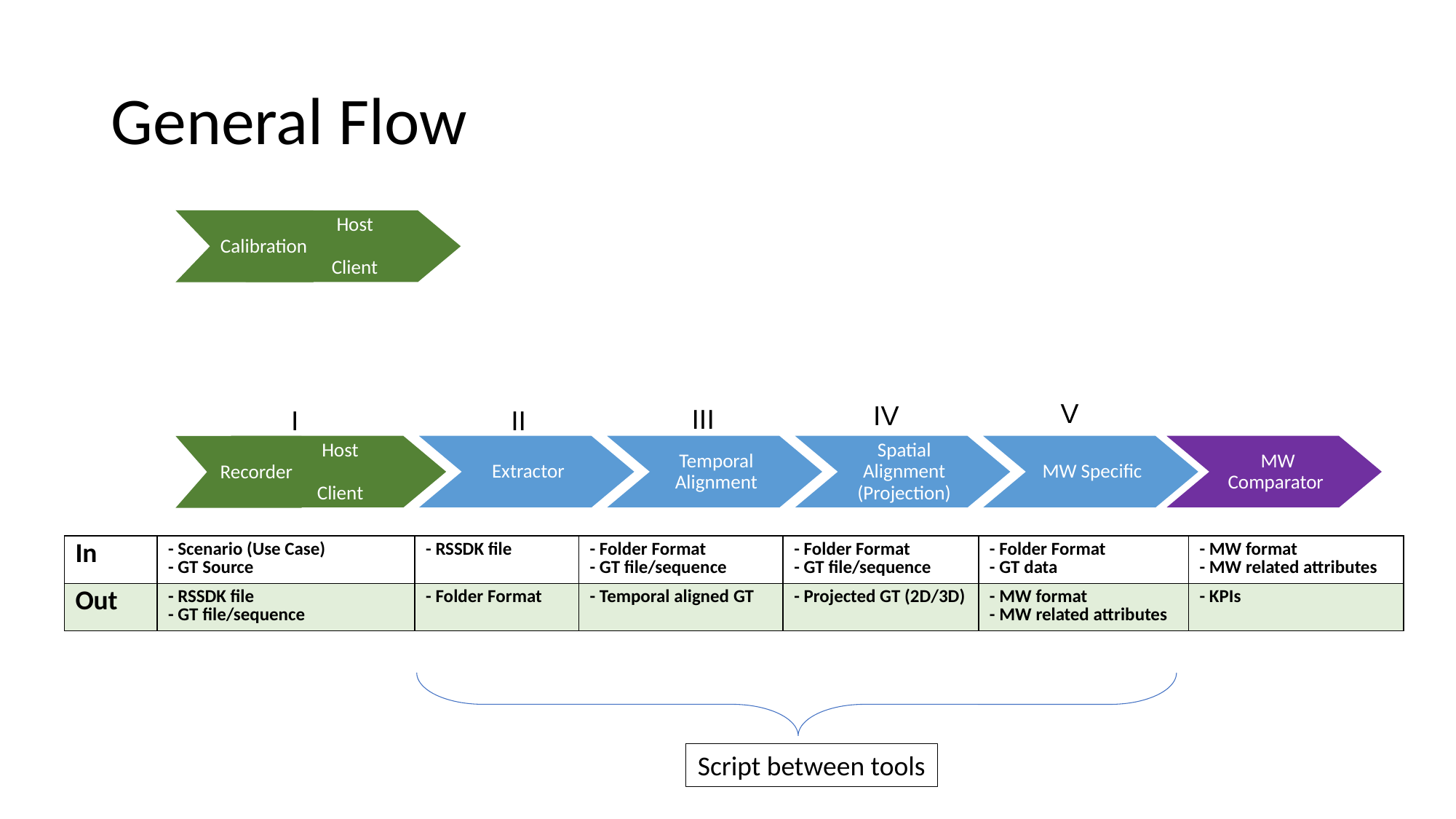

# General Flow
Host
Client
Calibration

V
IV
III
I
II
Host
Client
Extractor
Temporal Alignment
Spatial Alignment (Projection)
MW Specific
 MW Comparator
Recorder
| In | - Scenario (Use Case) - GT Source | - RSSDK file | - Folder Format - GT file/sequence | - Folder Format - GT file/sequence | - Folder Format - GT data | - MW format - MW related attributes |
| --- | --- | --- | --- | --- | --- | --- |
| Out | - RSSDK file - GT file/sequence | - Folder Format | - Temporal aligned GT | - Projected GT (2D/3D) | - MW format - MW related attributes | - KPIs |
Script between tools